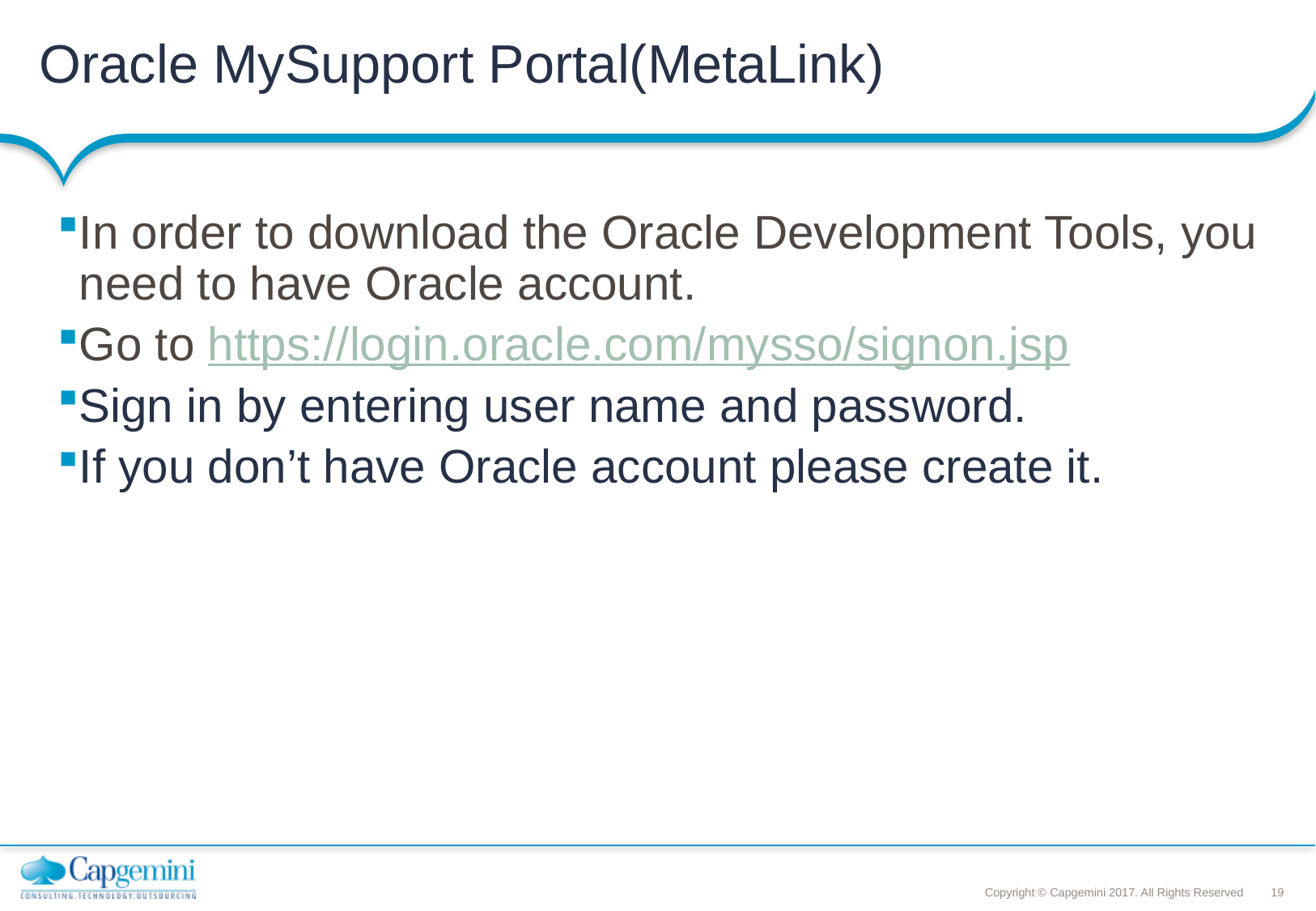

# Oracle MySupport Portal(MetaLink)
In order to download the Oracle Development Tools, you need to have Oracle account.
Go to https://login.oracle.com/mysso/signon.jsp
Sign in by entering user name and password.
If you don’t have Oracle account please create it.